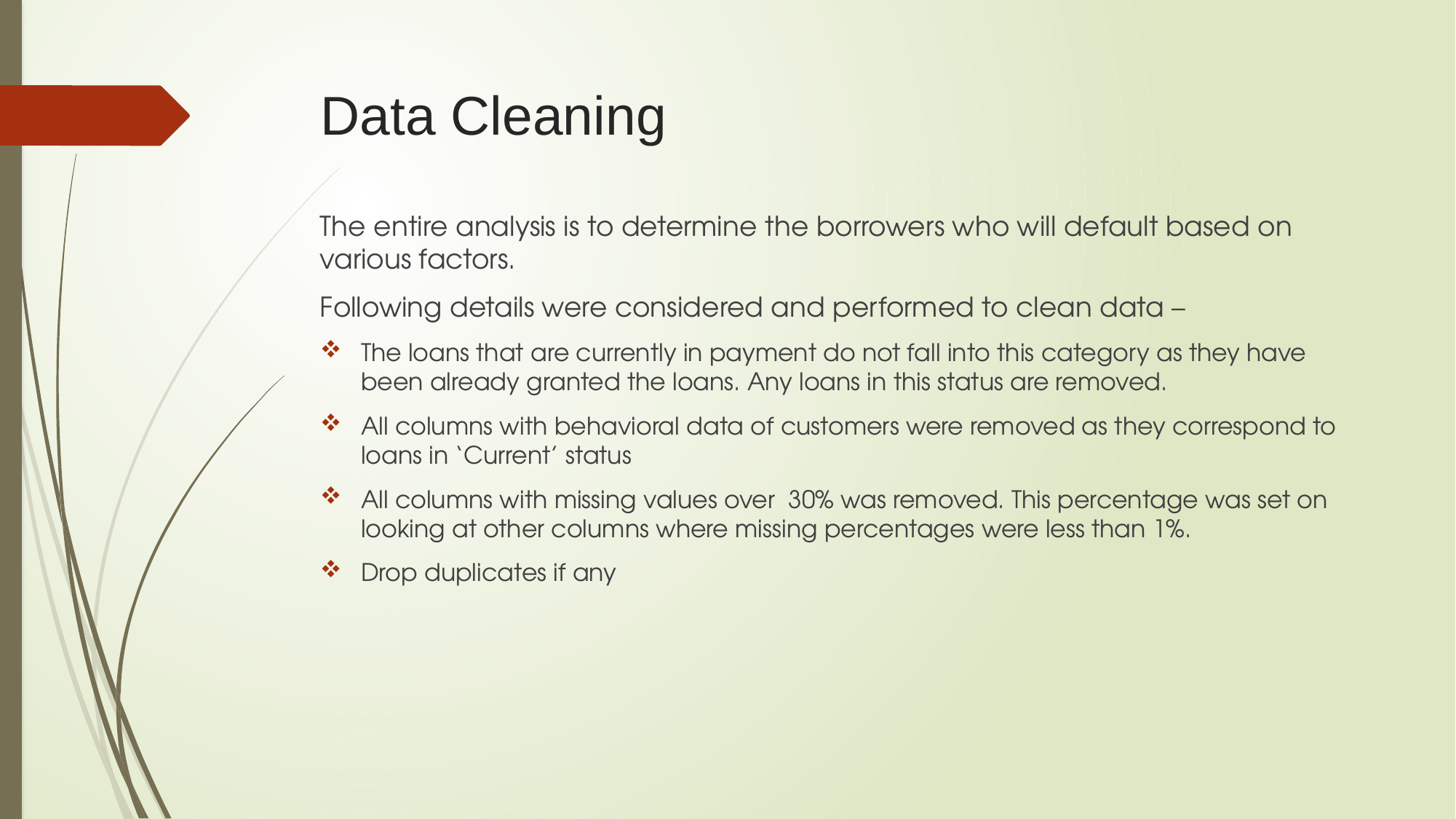

# Data Cleaning
The entire analysis is to determine the borrowers who will default based on various factors.
Following details were considered and performed to clean data –
The loans that are currently in payment do not fall into this category as they have been already granted the loans. Any loans in this status are removed.
All columns with behavioral data of customers were removed as they correspond to loans in ‘Current’ status
All columns with missing values over  30% was removed. This percentage was set on looking at other columns where missing percentages were less than 1%.
Drop duplicates if any